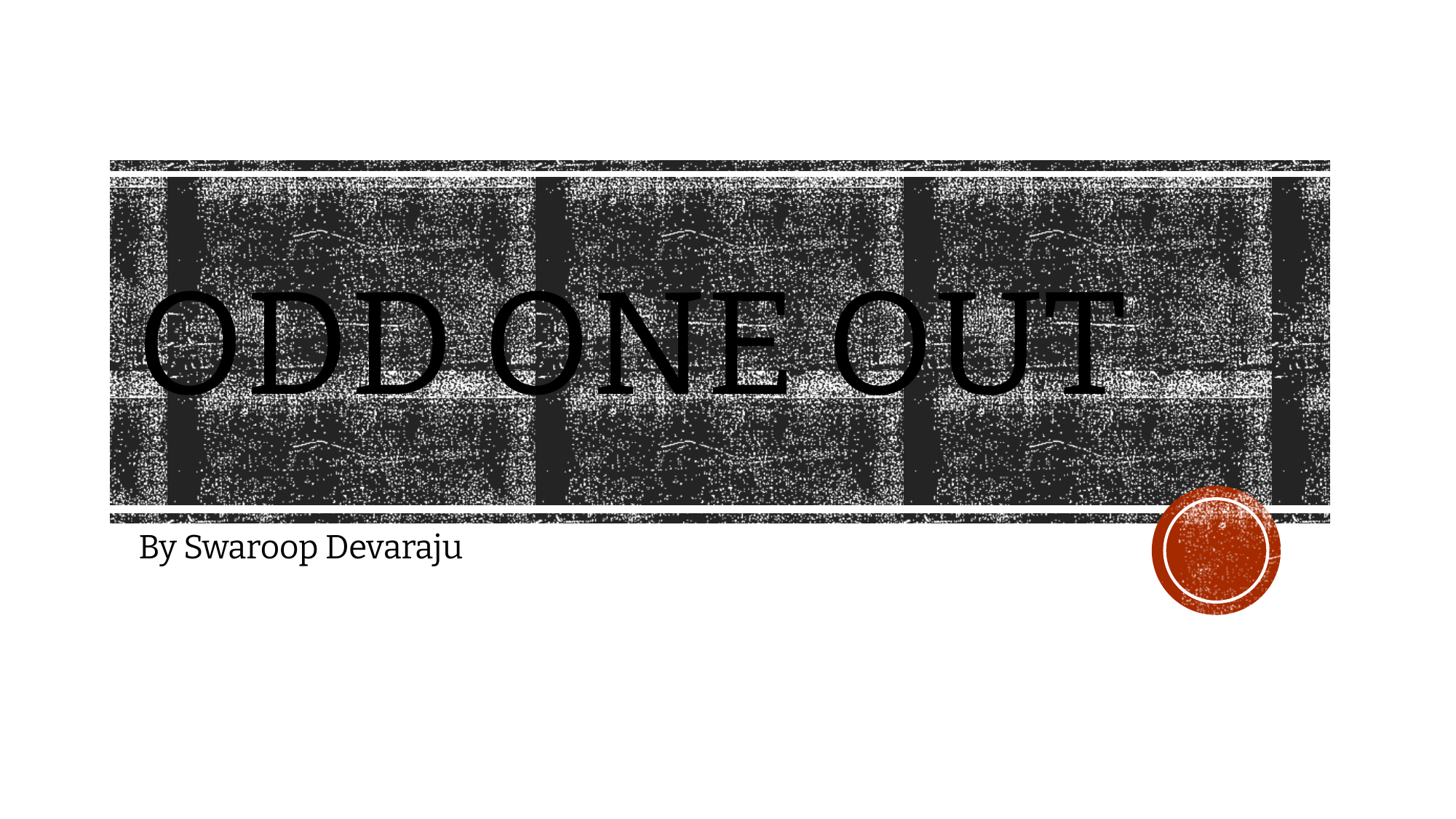

# Odd one out
By Swaroop Devaraju